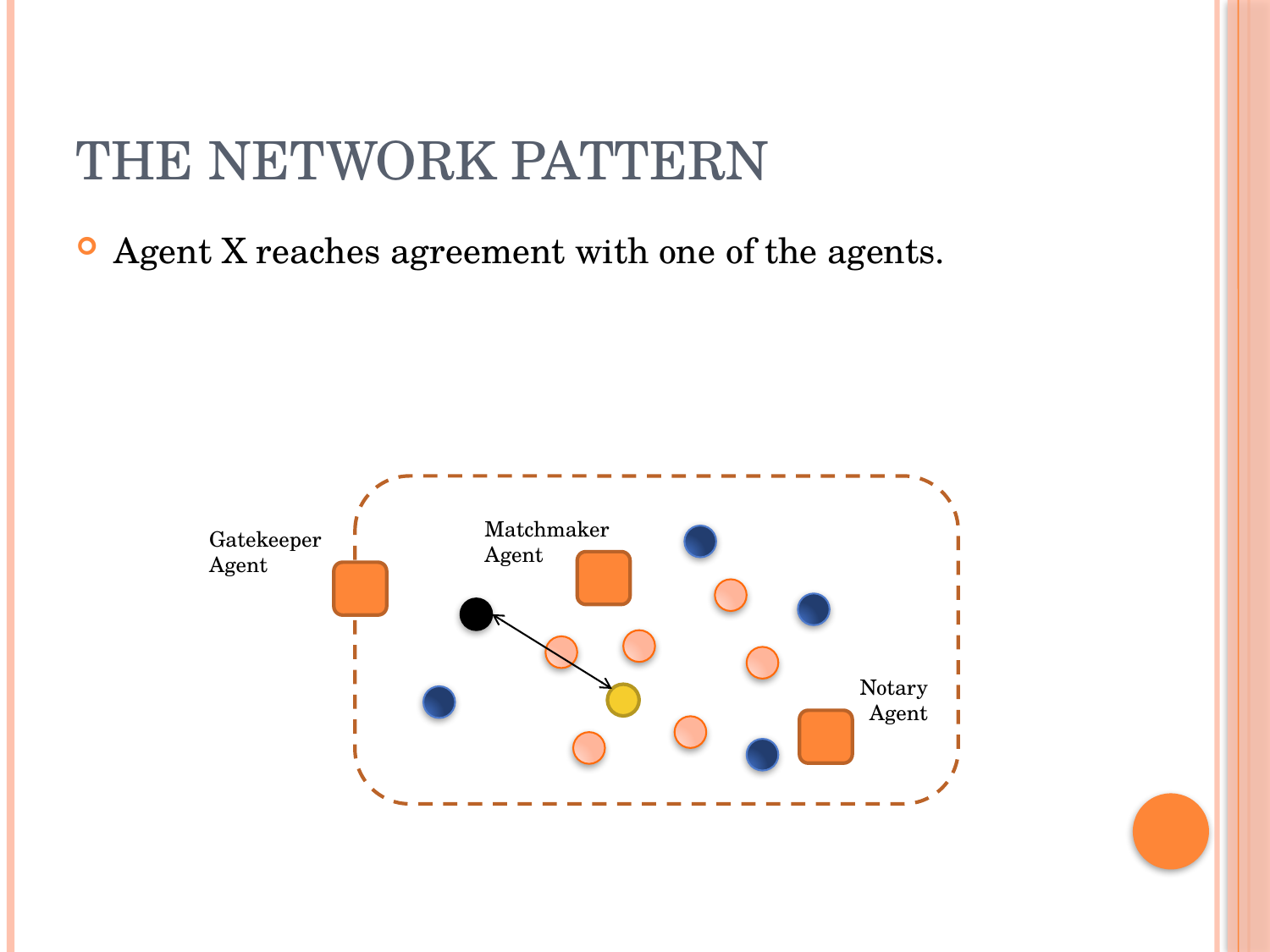

# The Network Pattern
Agent X reaches agreement with one of the agents.

Matchmaker
Agent
Gatekeeper
Agent

Notary
Agent